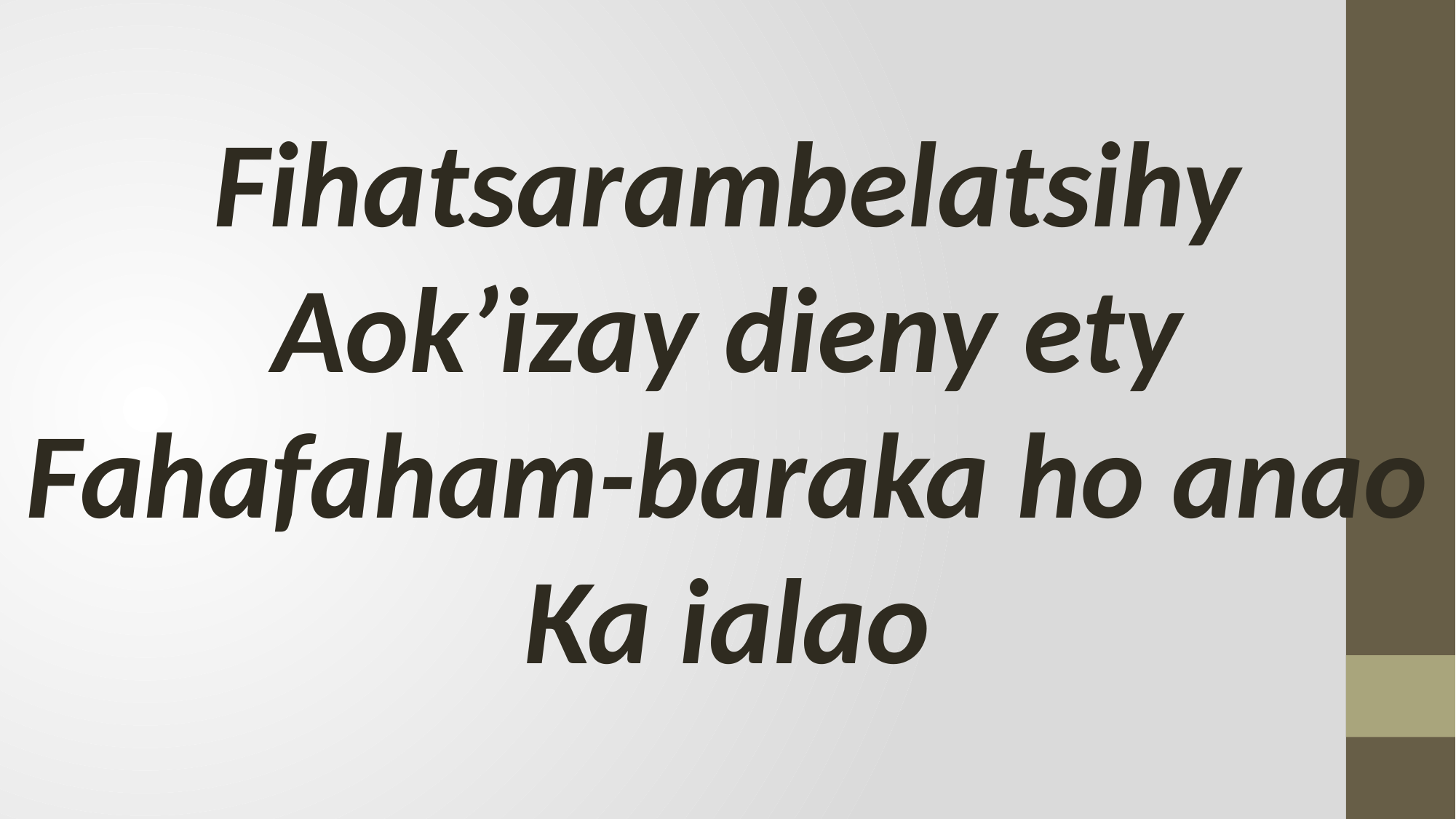

Fihatsarambelatsihy
Aok’izay dieny ety
Fahafaham-baraka ho anao
Ka ialao